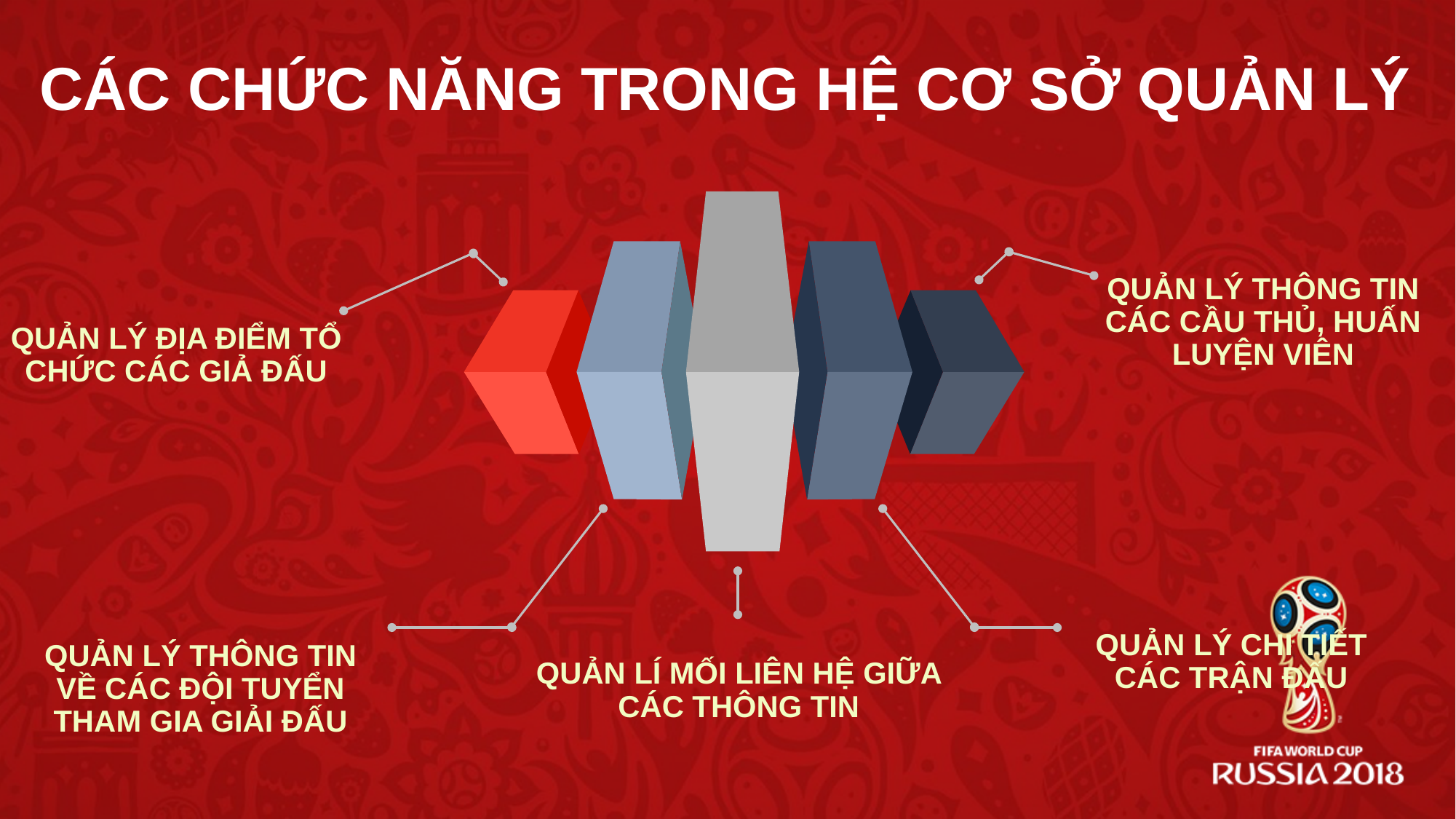

# CÁC CHỨC NĂNG TRONG HỆ CƠ SỞ QUẢN LÝ

QUẢN LÝ THÔNG TIN CÁC CẦU THỦ, HUẤN LUYỆN VIÊN

QUẢN LÝ ĐỊA ĐIỂM TỔ CHỨC CÁC GIẢ ĐẤU

QUẢN LÝ CHI TIẾT CÁC TRẬN ĐẤU
QUẢN LÝ THÔNG TIN VỀ CÁC ĐỘI TUYỂN THAM GIA GIẢI ĐẤU
QUẢN LÍ MỐI LIÊN HỆ GIỮA CÁC THÔNG TIN